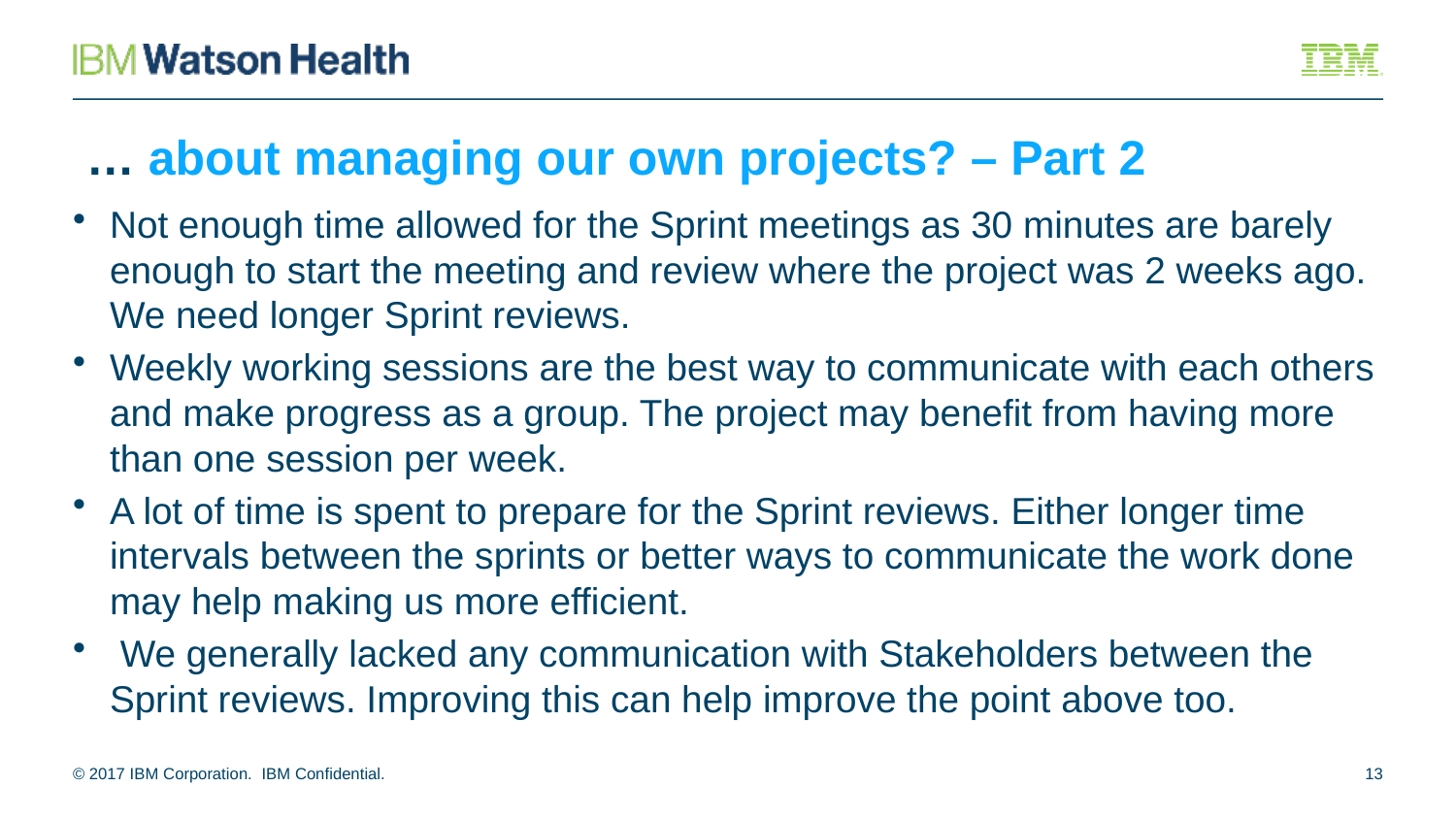

# … about managing our own projects? – Part 2
Not enough time allowed for the Sprint meetings as 30 minutes are barely enough to start the meeting and review where the project was 2 weeks ago. We need longer Sprint reviews.
Weekly working sessions are the best way to communicate with each others and make progress as a group. The project may benefit from having more than one session per week.
A lot of time is spent to prepare for the Sprint reviews. Either longer time intervals between the sprints or better ways to communicate the work done may help making us more efficient.
 We generally lacked any communication with Stakeholders between the Sprint reviews. Improving this can help improve the point above too.

© 2017 IBM Corporation.  IBM Confidential.
13